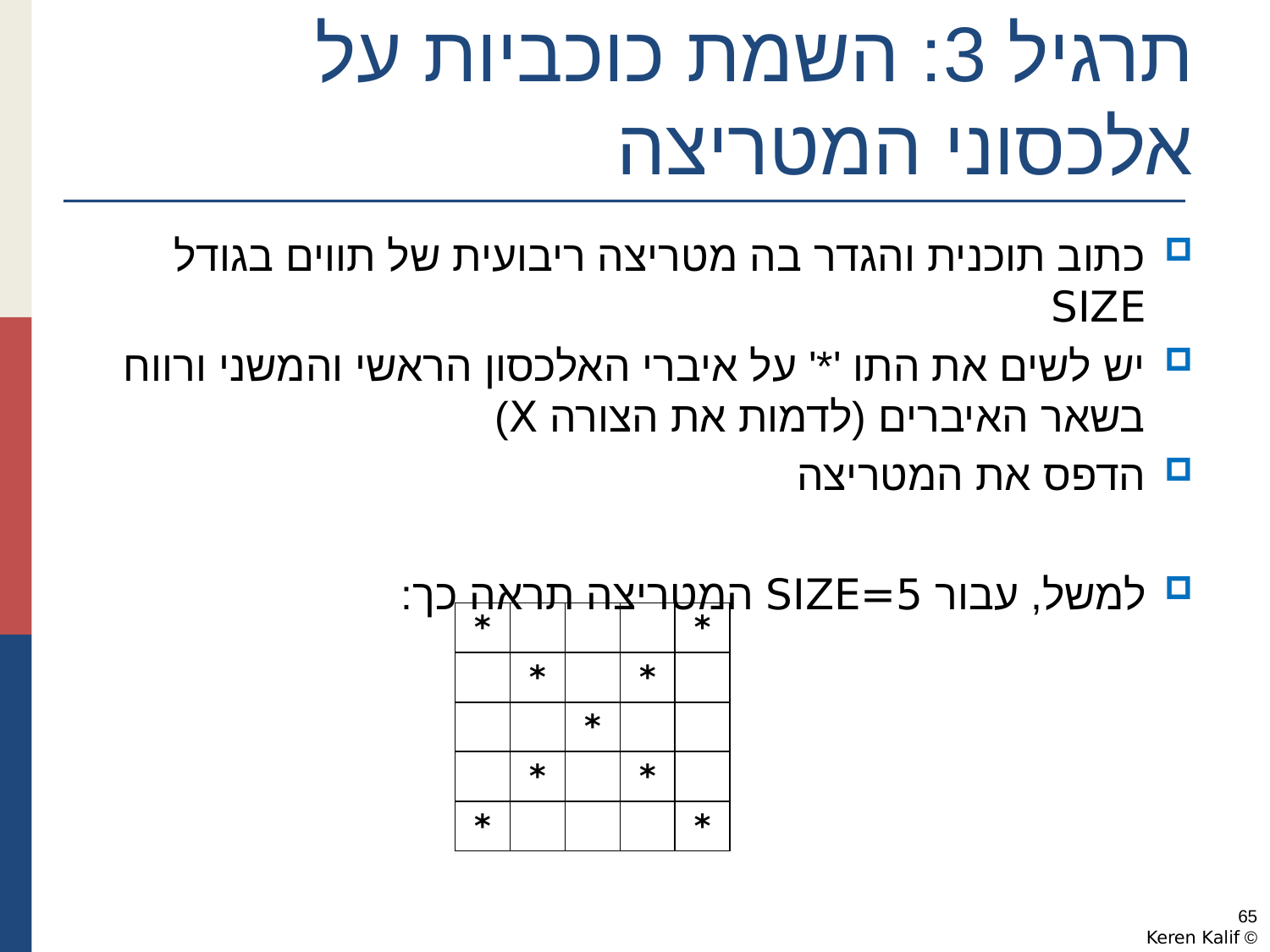

תרגיל 3: השמת כוכביות על אלכסוני המטריצה
כתוב תוכנית והגדר בה מטריצה ריבועית של תווים בגודל SIZE
יש לשים את התו '*' על איברי האלכסון הראשי והמשני ורווח בשאר האיברים (לדמות את הצורה X)
הדפס את המטריצה

למשל, עבור SIZE=5 המטריצה תראה כך:
| \* |  |  |  | \* |
| --- | --- | --- | --- | --- |
|  | \* |  | \* |  |
|  |  | \* |  |  |
|  | \* |  | \* |  |
| \* |  |  |  | \* |

65
© Keren Kalif